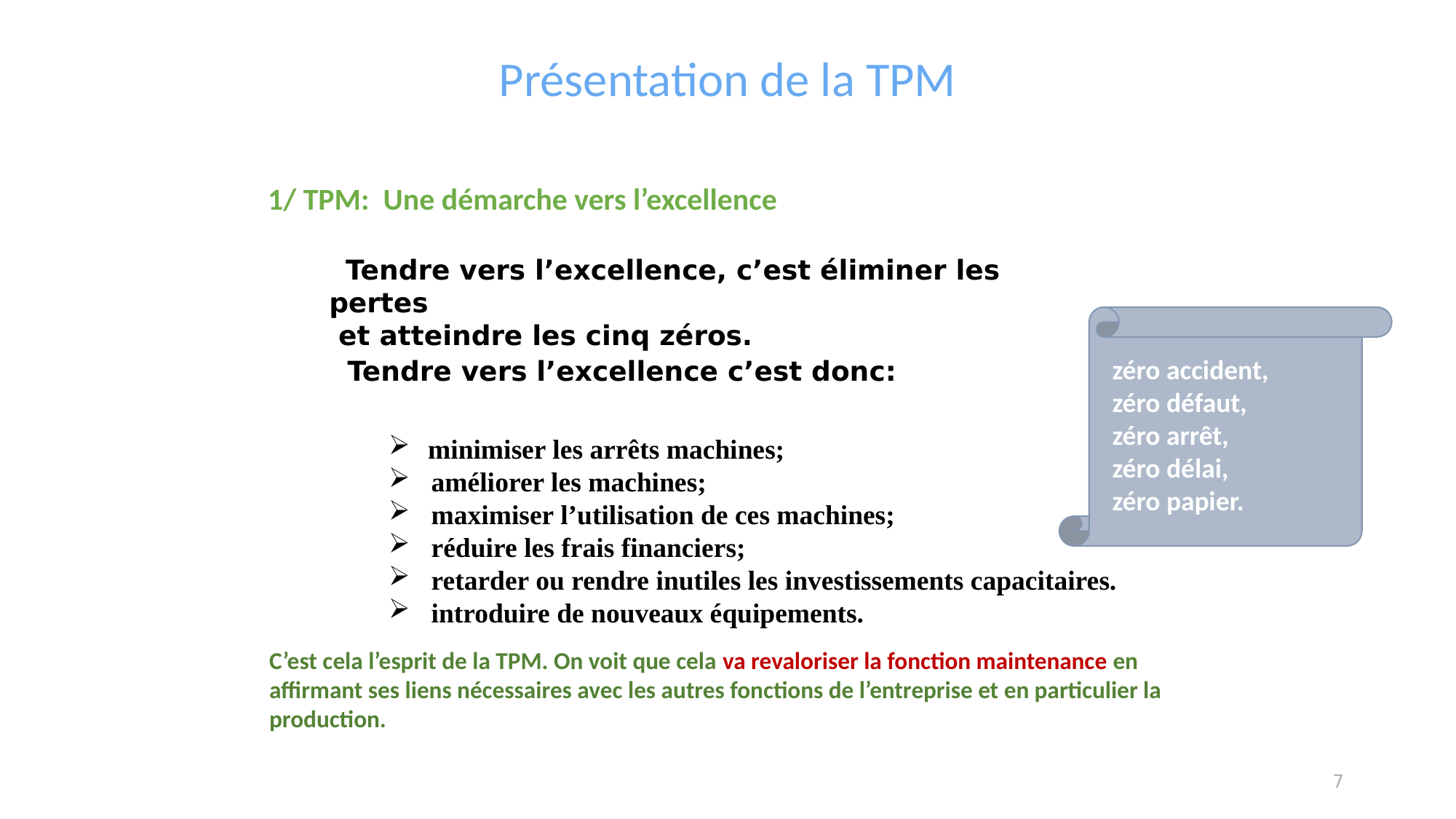

Présentation de la TPM

 1/ TPM:  Une démarche vers l’excellence
  Tendre vers l’excellence, c’est éliminer les pertes
 et atteindre les cinq zéros.

  zéro accident,
  zéro défaut,
  zéro arrêt,
  zéro délai,
  zéro papier.

Tendre vers l’excellence c’est donc:
  minimiser les arrêts machines;
   améliorer les machines;
   maximiser l’utilisation de ces machines;
   réduire les frais financiers;
   retarder ou rendre inutiles les investissements capacitaires.
   introduire de nouveaux équipements.
C’est cela l’esprit de la TPM. On voit que cela va revaloriser la fonction maintenance en affirmant ses liens nécessaires avec les autres fonctions de l’entreprise et en particulier la production.
7